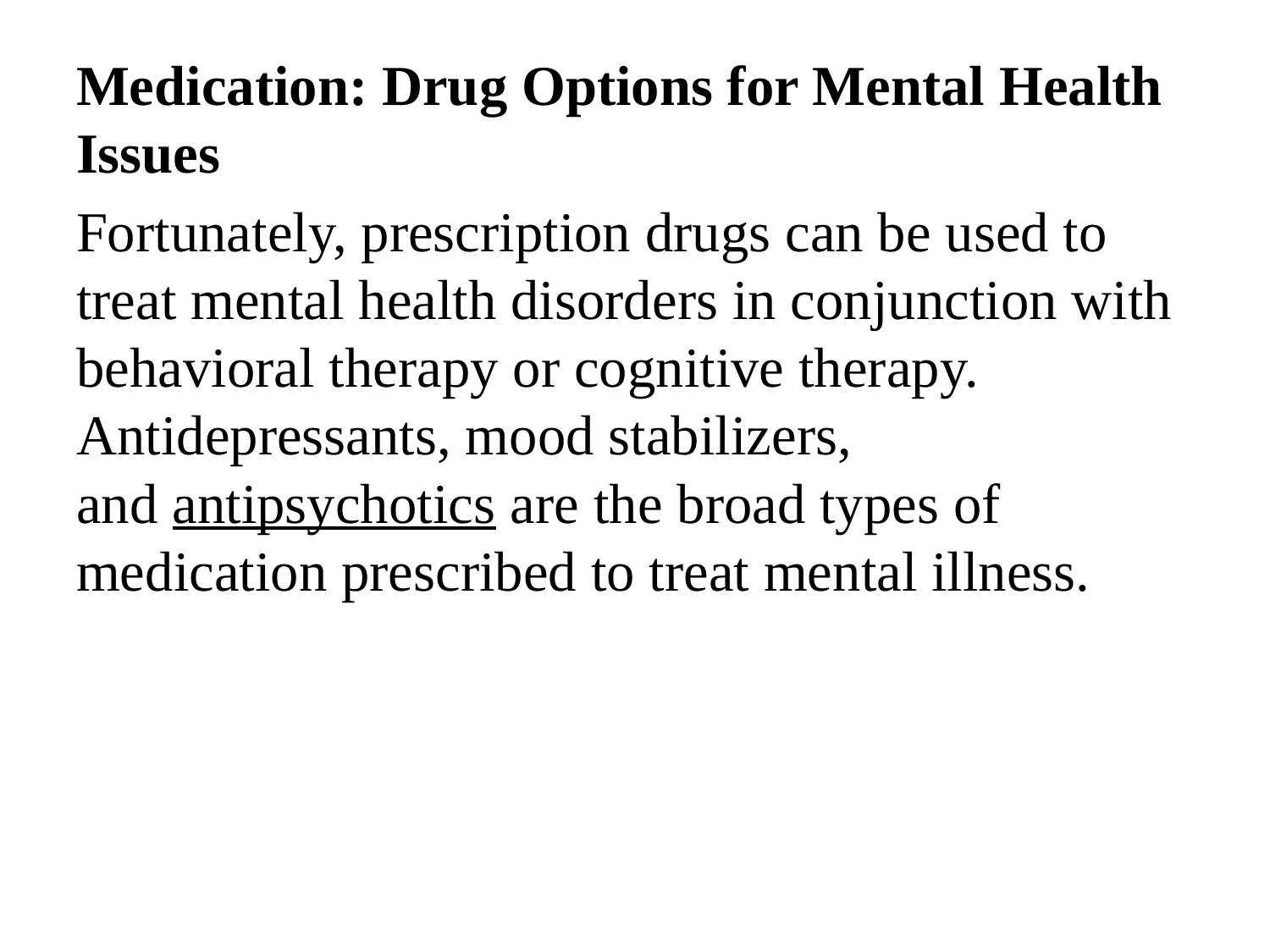

Medication: Drug Options for Mental Health Issues
Fortunately, prescription drugs can be used to treat mental health disorders in conjunction with behavioral therapy or cognitive therapy. Antidepressants, mood stabilizers, and antipsychotics are the broad types of medication prescribed to treat mental illness.